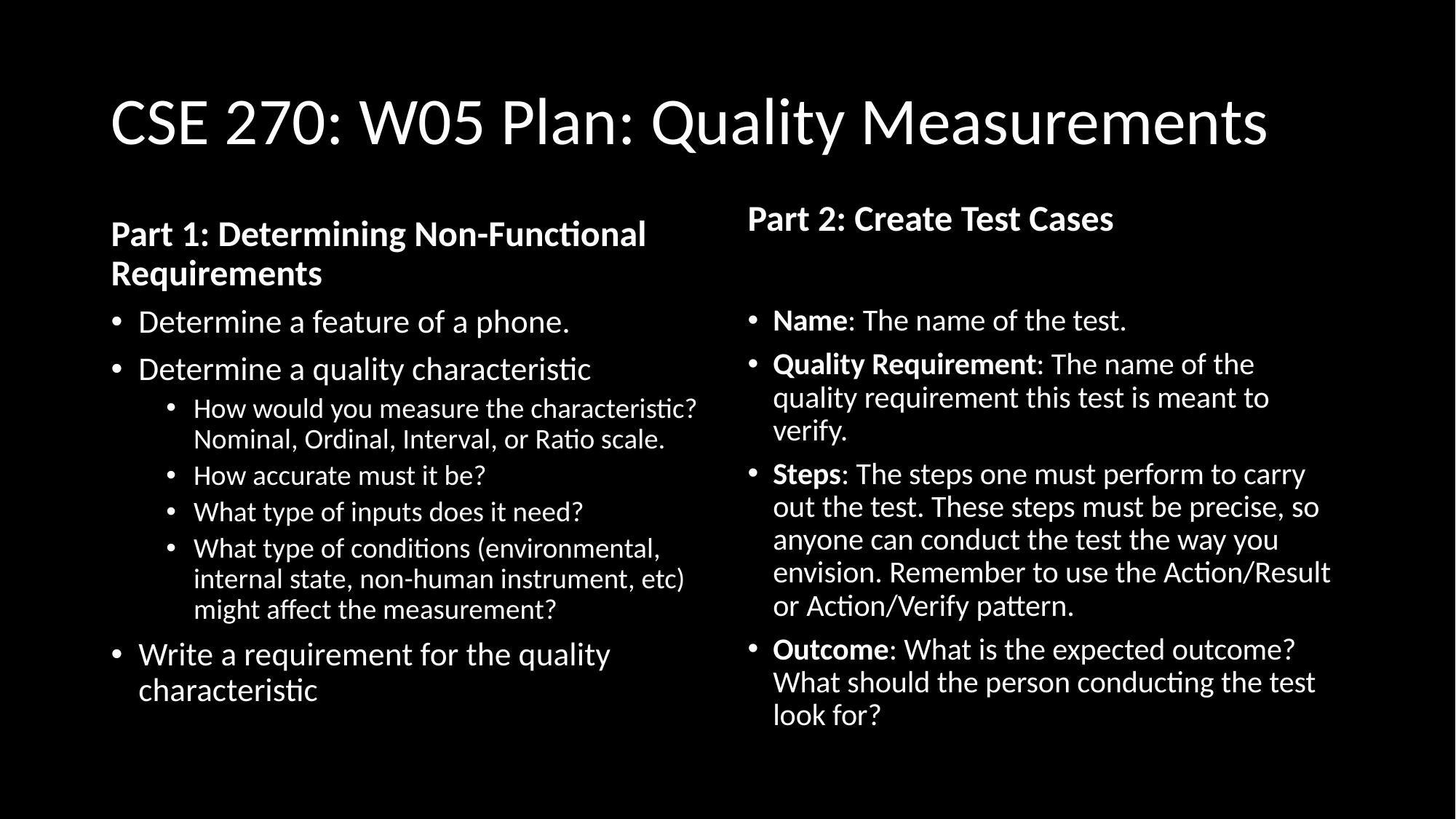

# CSE 270: W05 Plan: Quality Measurements
Part 1: Determining Non-Functional Requirements
Part 2: Create Test Cases

Determine a feature of a phone.
Determine a quality characteristic
How would you measure the characteristic? Nominal, Ordinal, Interval, or Ratio scale.
How accurate must it be?
What type of inputs does it need?
What type of conditions (environmental, internal state, non-human instrument, etc) might affect the measurement?
Write a requirement for the quality characteristic

Name: The name of the test.
Quality Requirement: The name of the quality requirement this test is meant to verify.
Steps: The steps one must perform to carry out the test. These steps must be precise, so anyone can conduct the test the way you envision. Remember to use the Action/Result or Action/Verify pattern.
Outcome: What is the expected outcome? What should the person conducting the test look for?